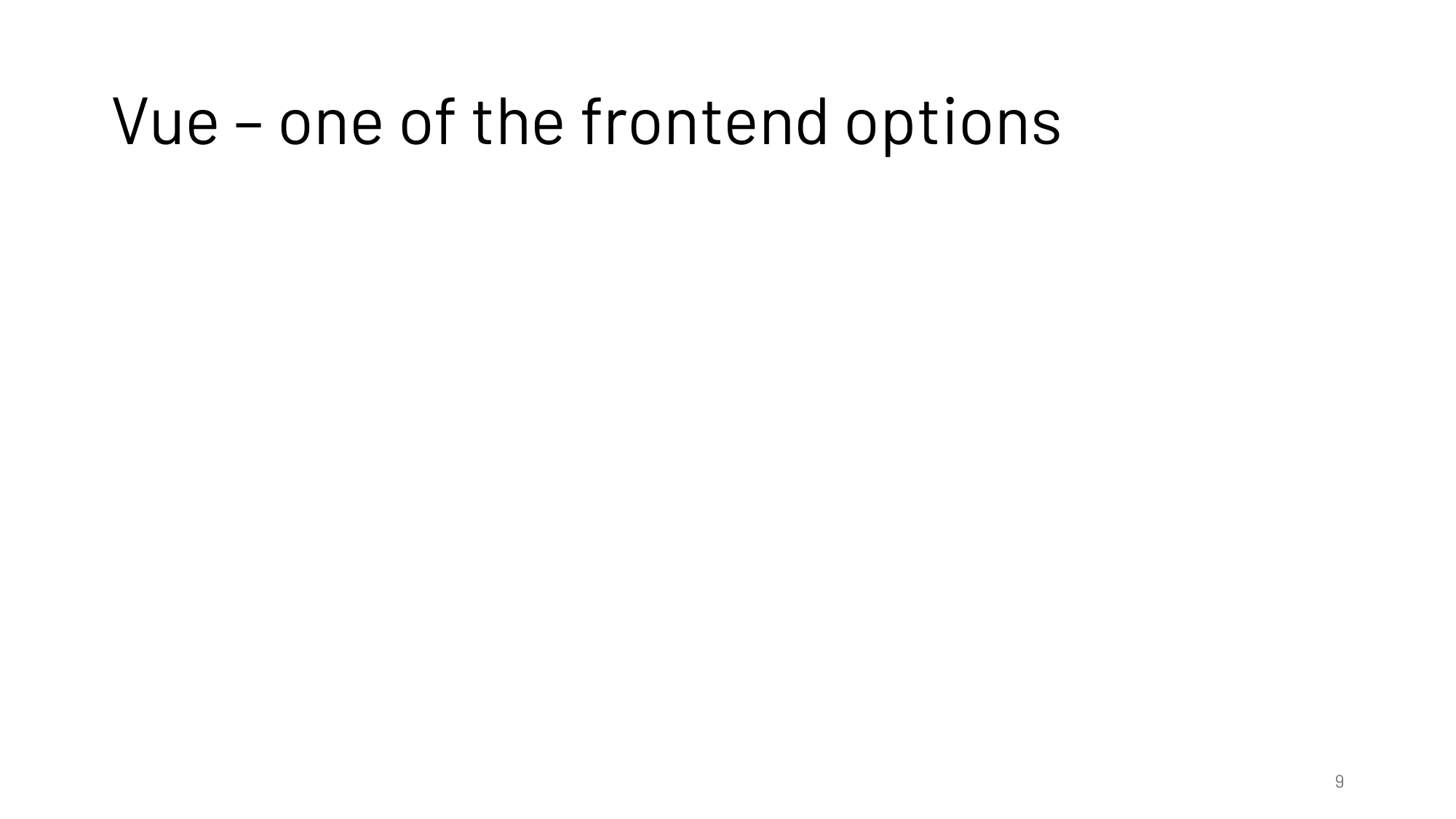

# Vue – one of the frontend options

9